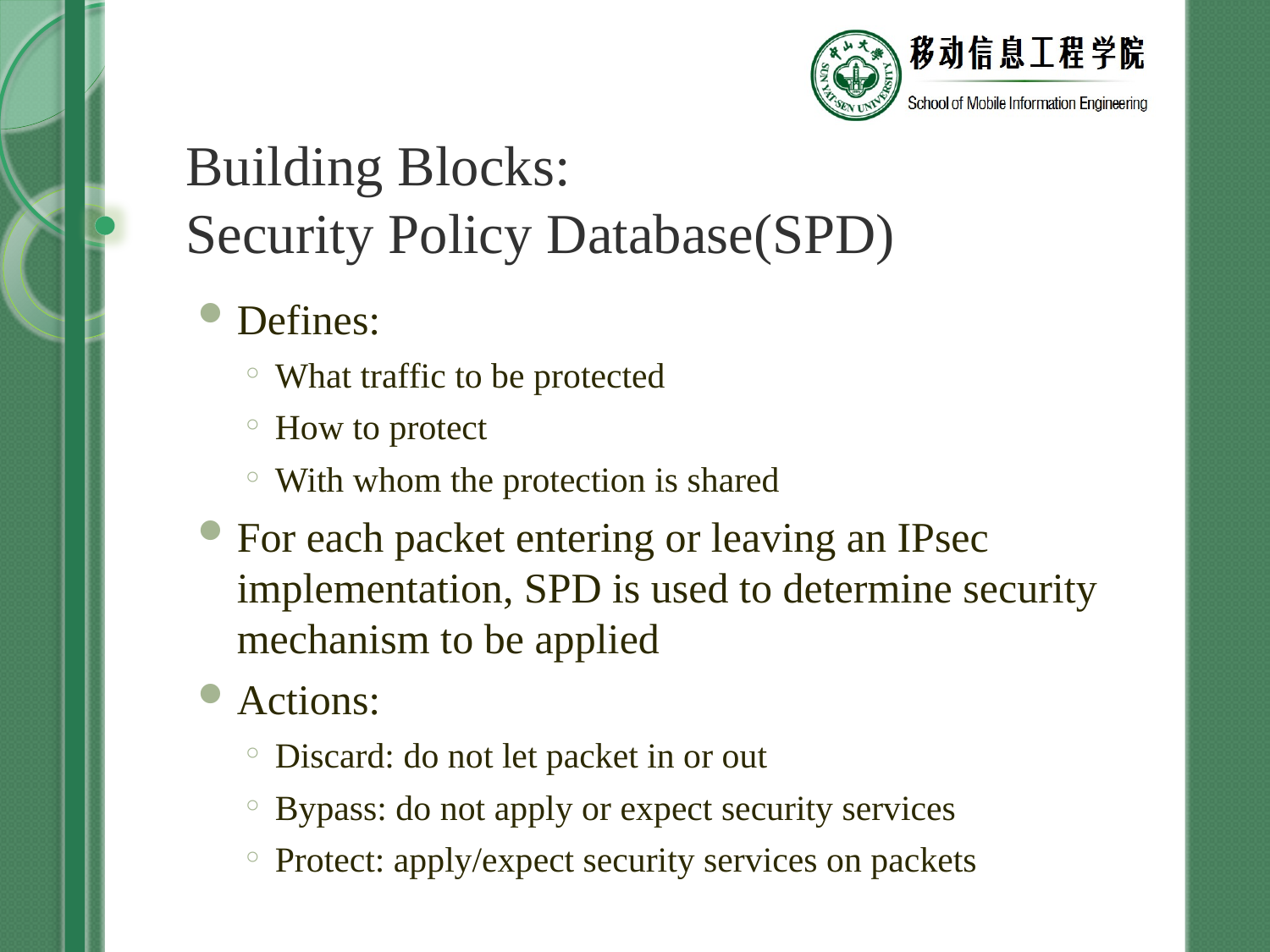

# Building Blocks: Security Policy Database(SPD)

Defines:
What traffic to be protected
How to protect
With whom the protection is shared
For each packet entering or leaving an IPsec implementation, SPD is used to determine security mechanism to be applied
Actions:
Discard: do not let packet in or out
Bypass: do not apply or expect security services
Protect: apply/expect security services on packets